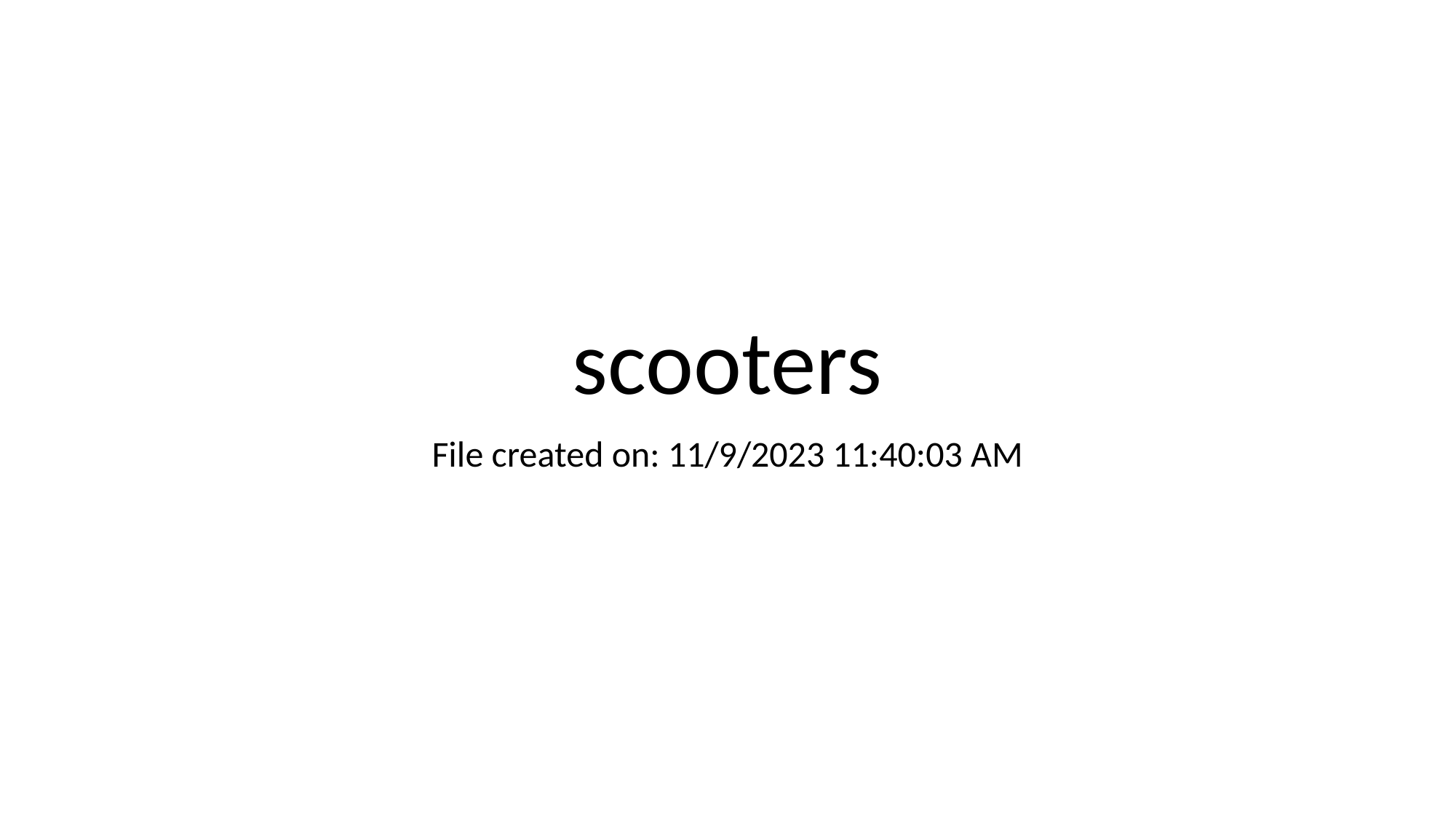

# scooters
File created on: 11/9/2023 11:40:03 AM